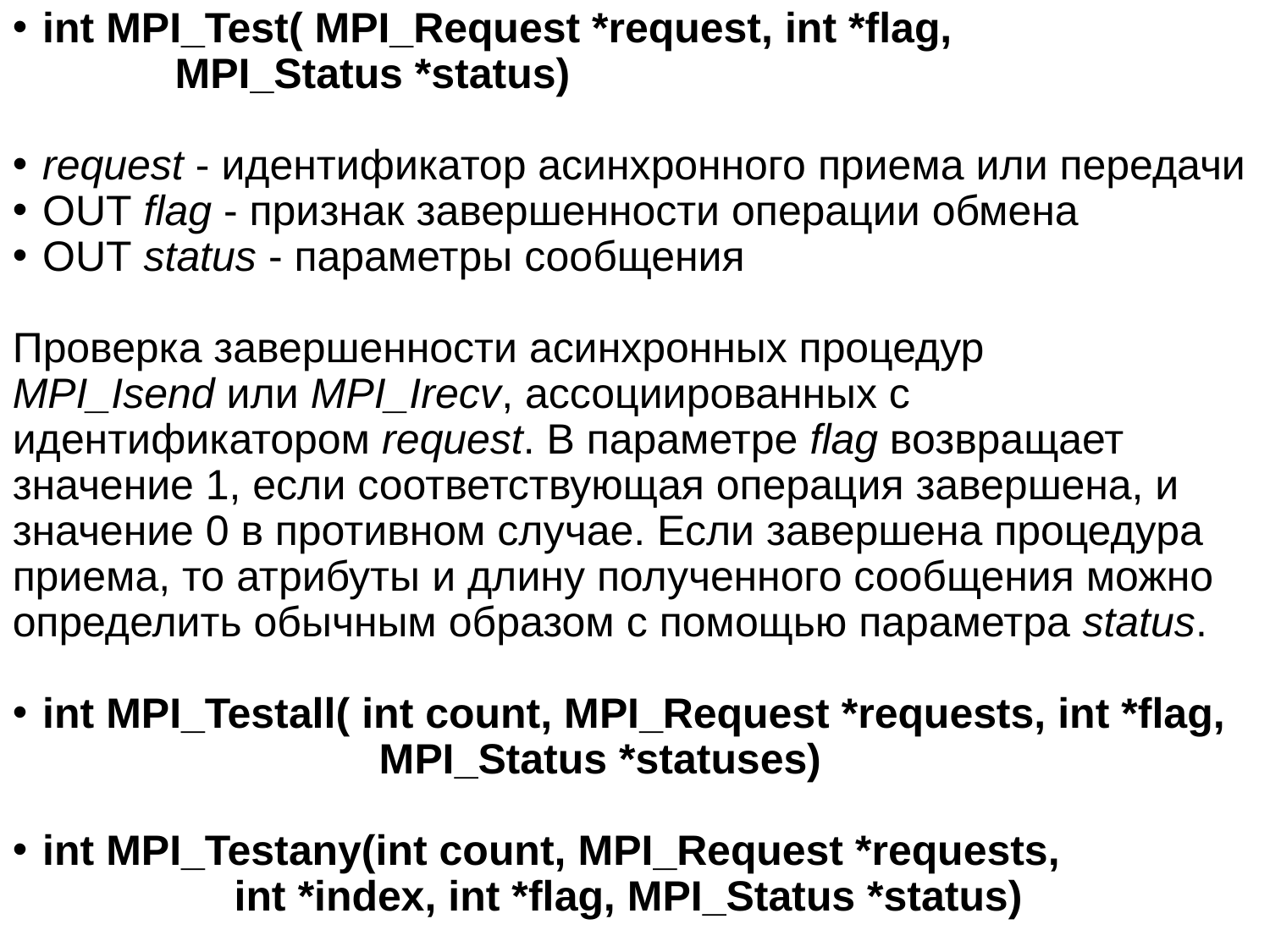

int MPI_Test( MPI_Request *request, int *flag,
	   MPI_Status *status)

request - идентификатор асинхронного приема или передачи
OUT flag - признак завершенности операции обмена
OUT status - параметры сообщения

Проверка завершенности асинхронных процедур MPI_Isend или MPI_Irecv, ассоциированных с идентификатором request. В параметре flag возвращает значение 1, если соответствующая операция завершена, и значение 0 в противном случае. Если завершена процедура приема, то атрибуты и длину полученного сообщения можно определить обычным образом с помощью параметра status.

int MPI_Testall( int count, MPI_Request *requests, int *flag, 		       MPI_Status *statuses)

int MPI_Testany(int count, MPI_Request *requests,
	        int *index, int *flag, MPI_Status *status)